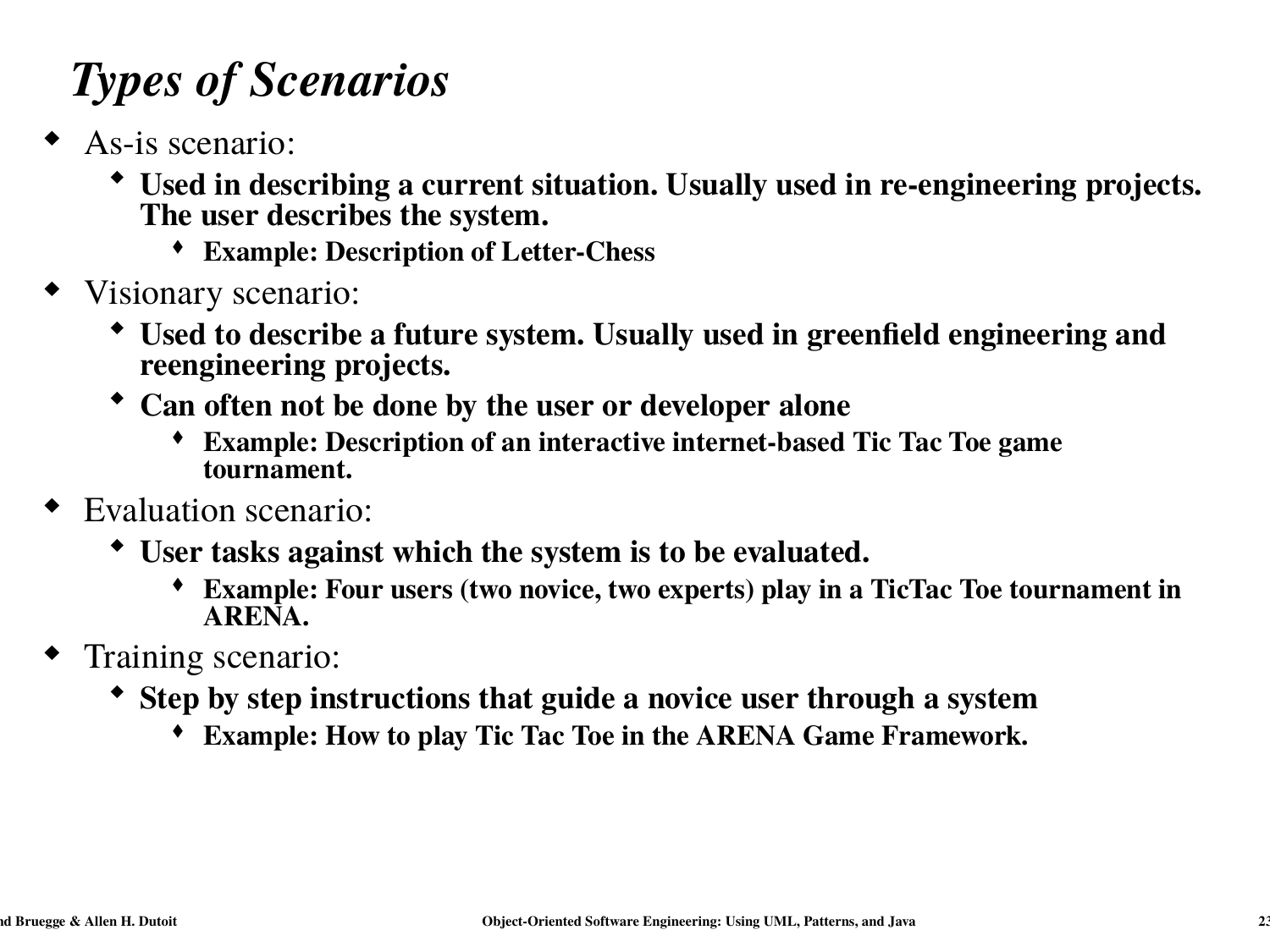

# Types of Scenarios
As-is scenario:
Used in describing a current situation. Usually used in re-engineering projects. The user describes the system.
Example: Description of Letter-Chess
Visionary scenario:
Used to describe a future system. Usually used in greenfield engineering and reengineering projects.
Can often not be done by the user or developer alone
Example: Description of an interactive internet-based Tic Tac Toe game tournament.
Evaluation scenario:
User tasks against which the system is to be evaluated.
Example: Four users (two novice, two experts) play in a TicTac Toe tournament in ARENA.
Training scenario:
Step by step instructions that guide a novice user through a system
Example: How to play Tic Tac Toe in the ARENA Game Framework.